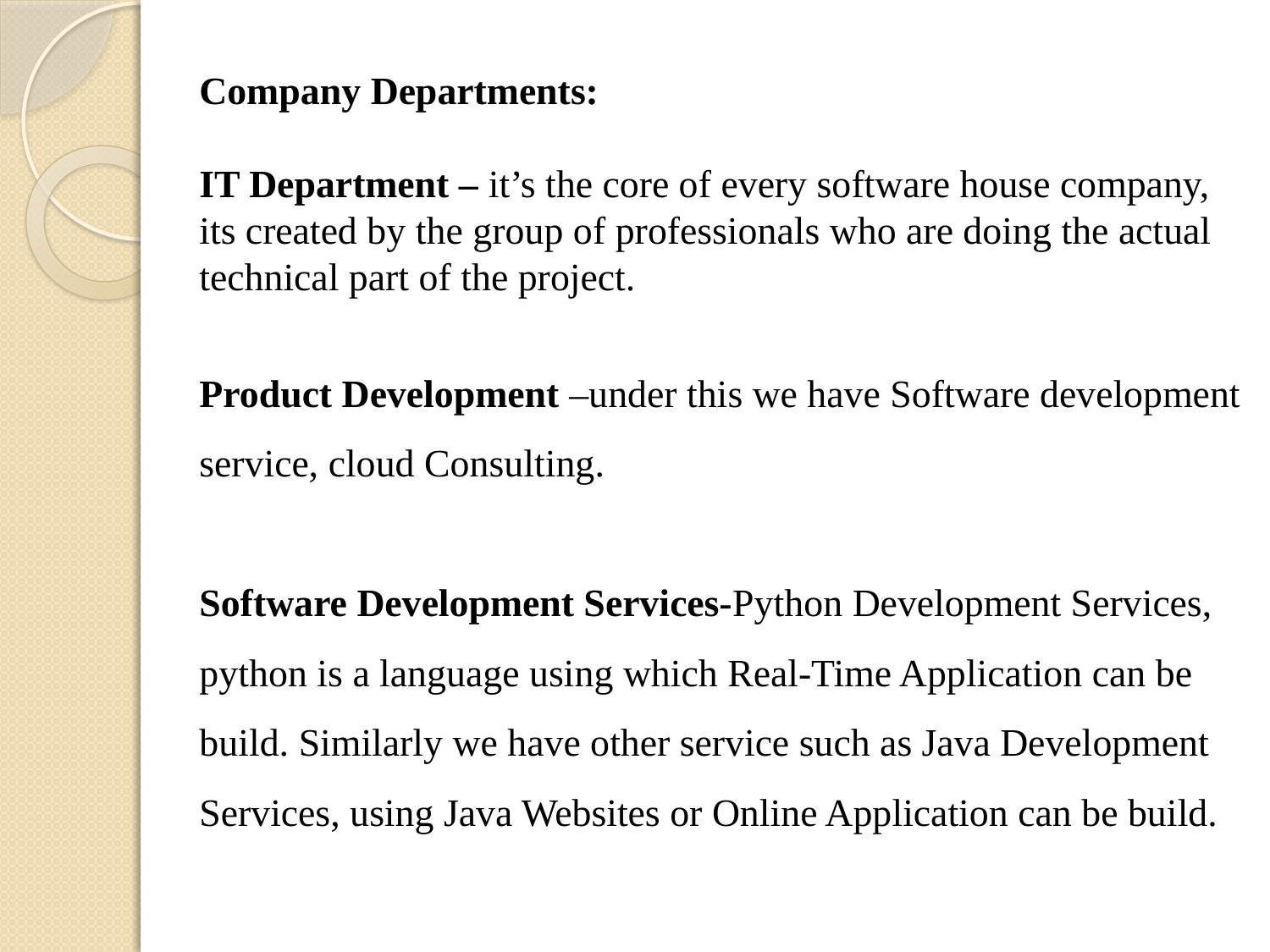

# Company Departments:

IT Department – it’s the core of every software house company, its created by the group of professionals who are doing the actual technical part of the project.

Product Development –under this we have Software development service, cloud Consulting.

Software Development Services-Python Development Services, python is a language using which Real-Time Application can be build. Similarly we have other service such as Java Development Services, using Java Websites or Online Application can be build.